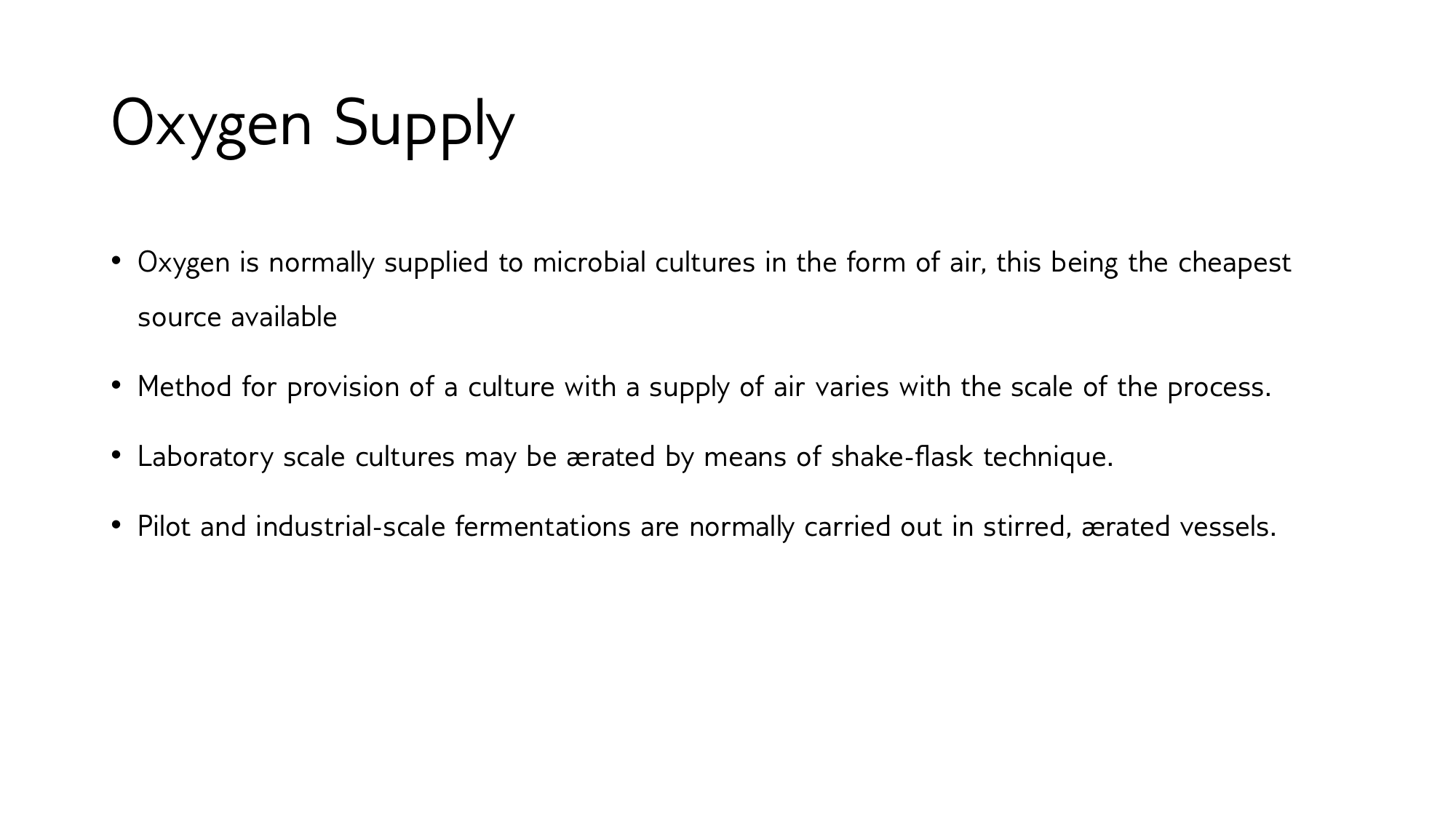

# Oxygen Supply
Oxygen is normally supplied to microbial cultures in the form of air, this being the cheapest source available
Method for provision of a culture with a supply of air varies with the scale of the process.
Laboratory scale cultures may be aerated by means of shake-flask technique.
Pilot and industrial-scale fermentations are normally carried out in stirred, aerated vessels.